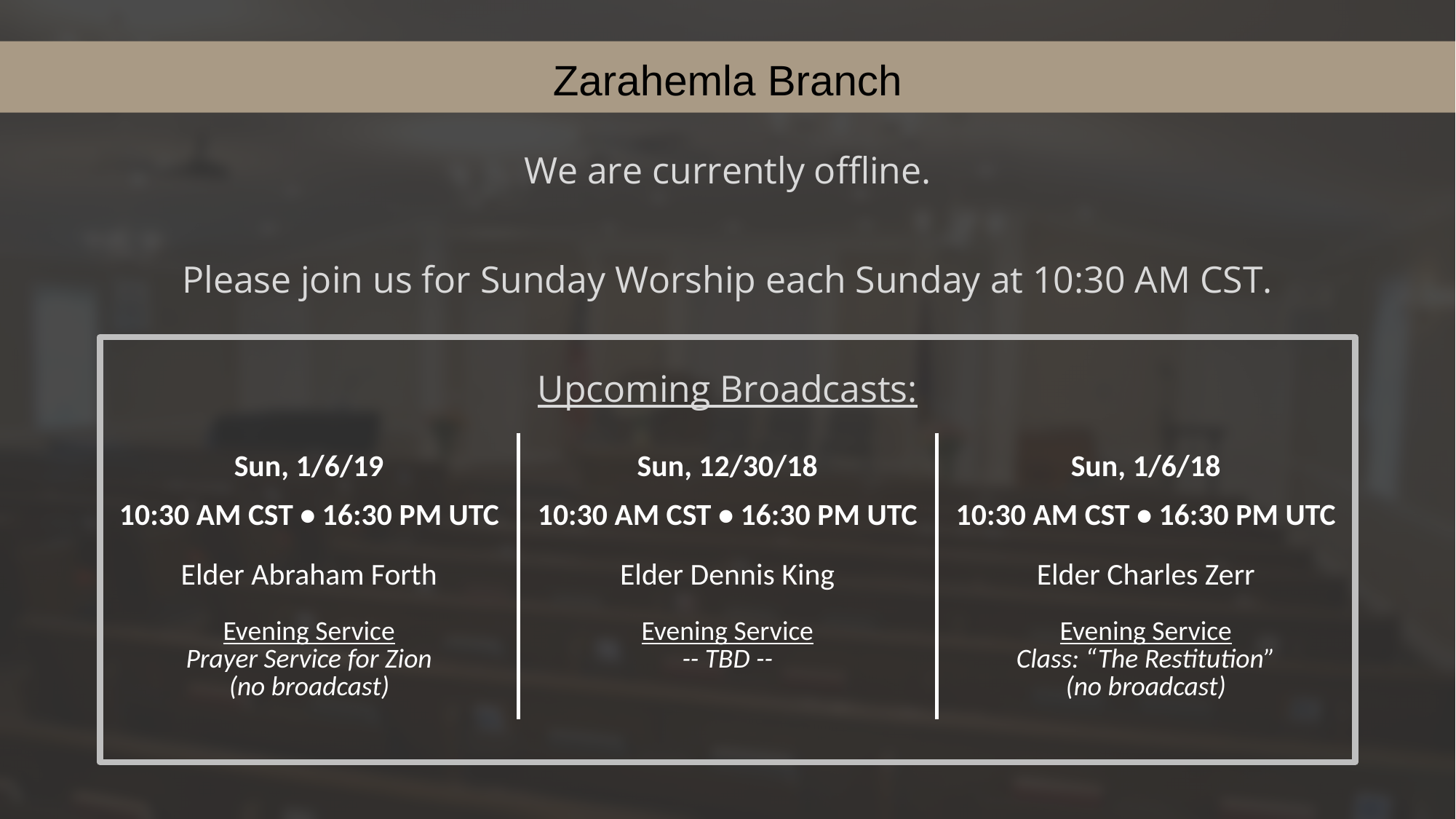

Zarahemla Branch
We are currently offline.

Please join us for Sunday Worship each Sunday at 10:30 AM CST.

Upcoming Broadcasts:
| Sun, 1/6/19 | Sun, 12/30/18 | Sun, 1/6/18 |
| --- | --- | --- |
| 10:30 AM CST • 16:30 PM UTC | 10:30 AM CST • 16:30 PM UTC | 10:30 AM CST • 16:30 PM UTC |
| Elder Abraham Forth Evening Service Prayer Service for Zion (no broadcast) | Elder Dennis King Evening Service -- TBD -- | Elder Charles Zerr Evening Service Class: “The Restitution” (no broadcast) |